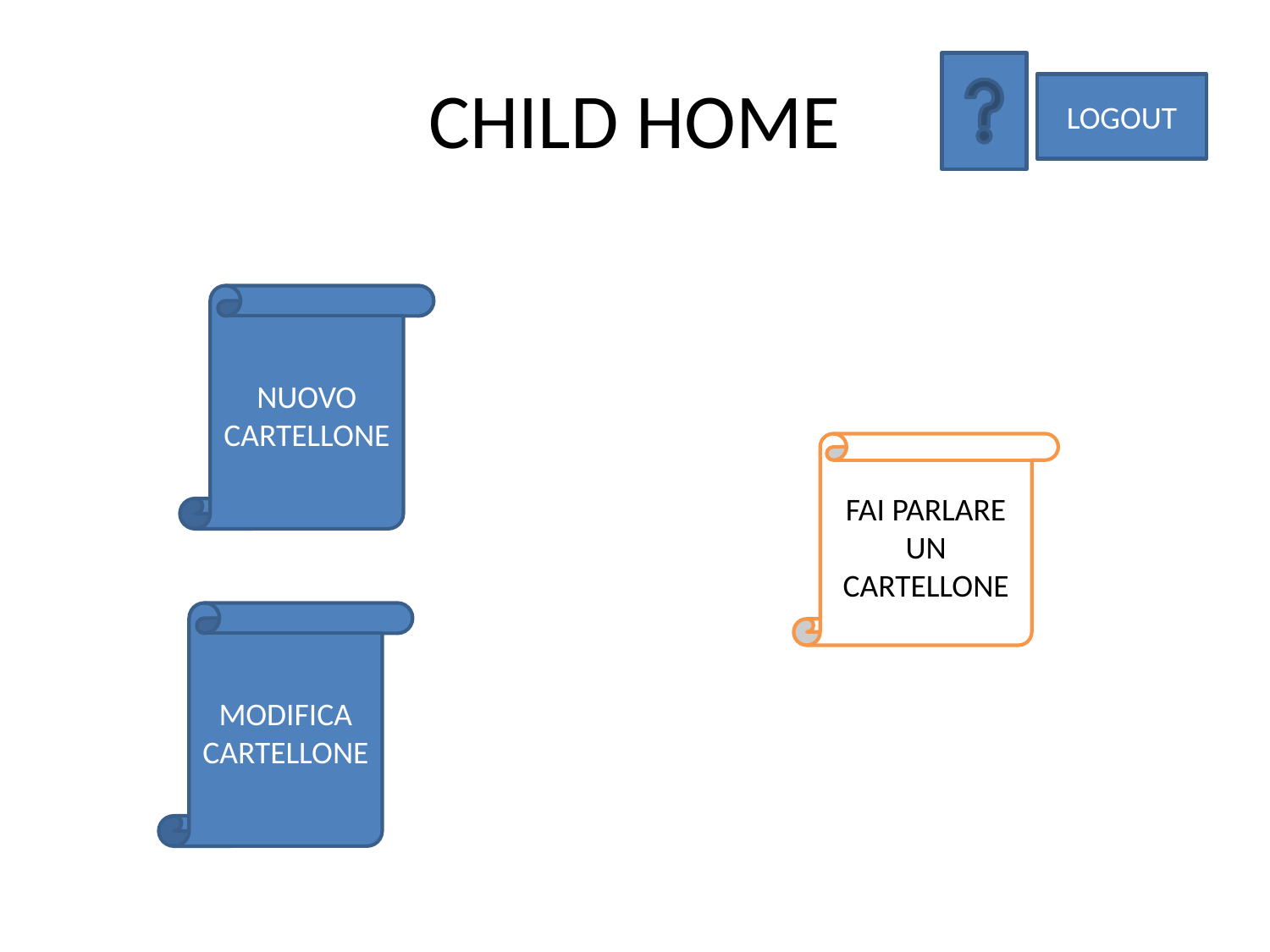

# CHILD HOME

LOGOUT
NUOVO CARTELLONE
FAI PARLARE UN CARTELLONE
MODIFICA CARTELLONE